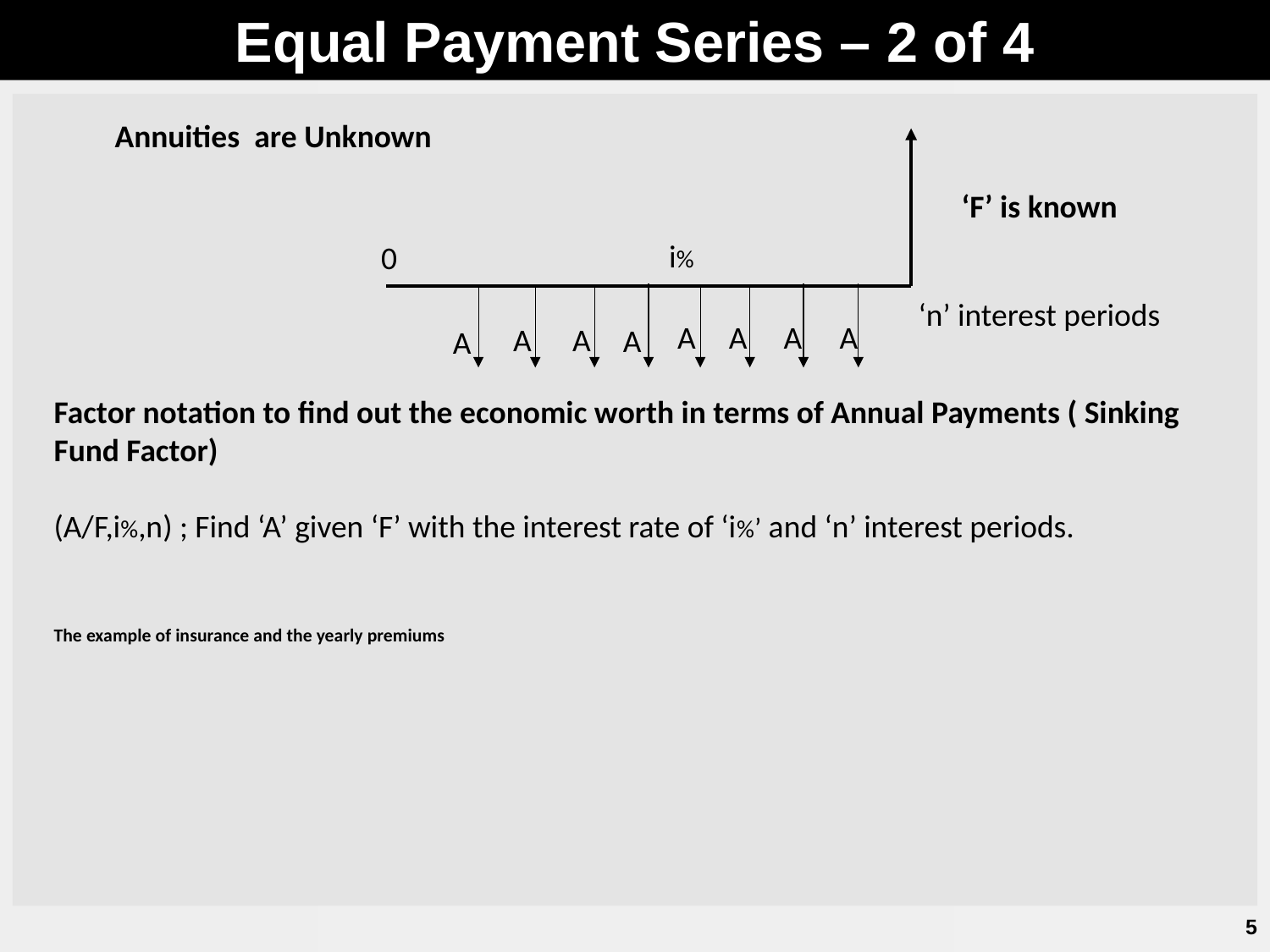

Equal Payment Series – 2 of 4

Annuities  are Unknown
‘F’ is known
i%
0
‘n’ interest periods
A
A
A
A
A
A
A
A
Factor notation to find out the economic worth in terms of Annual Payments ( Sinking Fund Factor)

(A/F,i%,n) ; Find ‘A’ given ‘F’ with the interest rate of ‘i%’ and ‘n’ interest periods.

The example of insurance and the yearly premiums
5